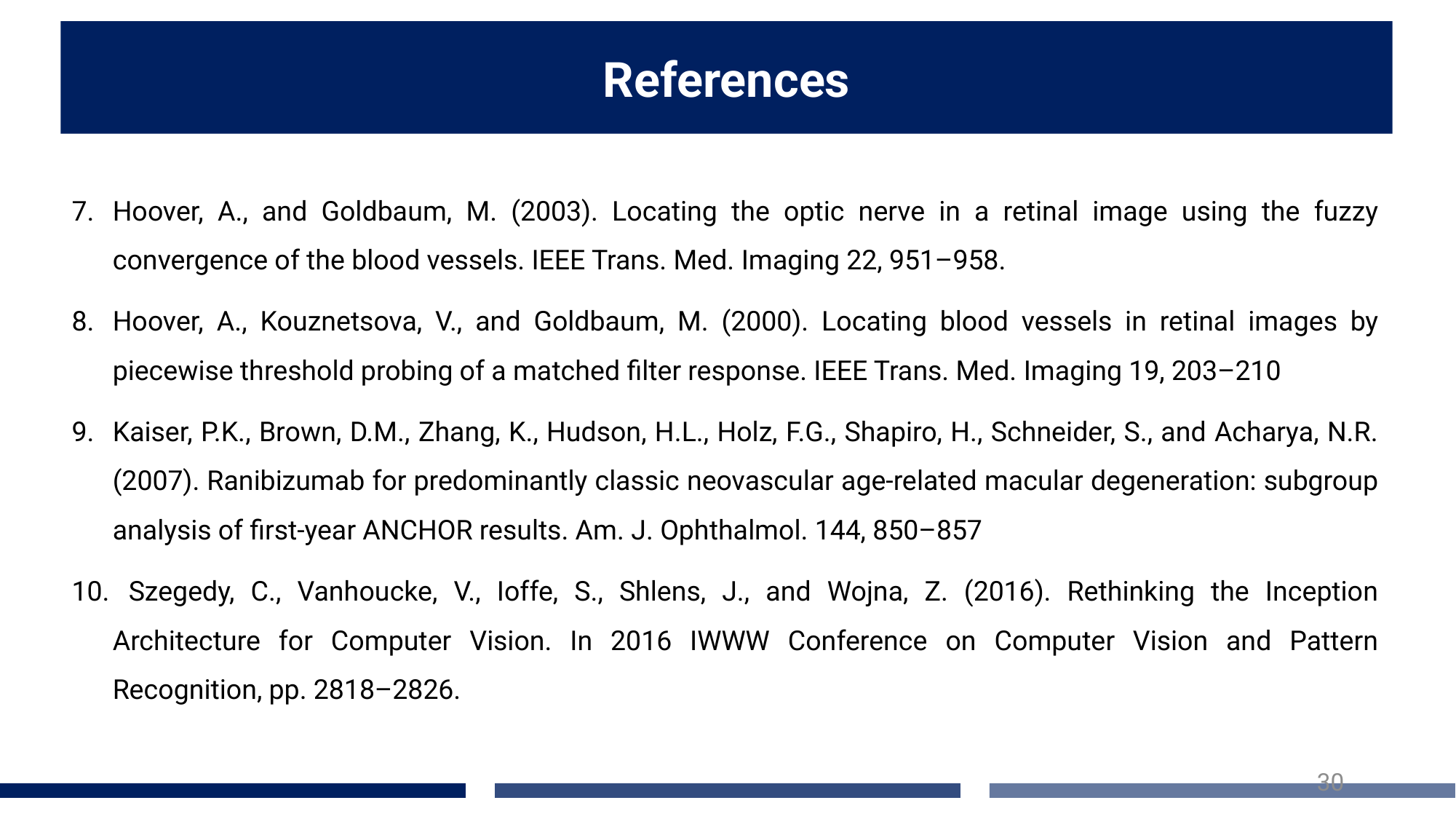

References

Hoover, A., and Goldbaum, M. (2003). Locating the optic nerve in a retinal image using the fuzzy convergence of the blood vessels. IEEE Trans. Med. Imaging 22, 951–958.
Hoover, A., Kouznetsova, V., and Goldbaum, M. (2000). Locating blood vessels in retinal images by piecewise threshold probing of a matched filter response. IEEE Trans. Med. Imaging 19, 203–210
Kaiser, P.K., Brown, D.M., Zhang, K., Hudson, H.L., Holz, F.G., Shapiro, H., Schneider, S., and Acharya, N.R. (2007). Ranibizumab for predominantly classic neovascular age-related macular degeneration: subgroup analysis of first-year ANCHOR results. Am. J. Ophthalmol. 144, 850–857
 Szegedy, C., Vanhoucke, V., Ioffe, S., Shlens, J., and Wojna, Z. (2016). Rethinking the Inception Architecture for Computer Vision. In 2016 IWWW Conference on Computer Vision and Pattern Recognition, pp. 2818–2826.

30